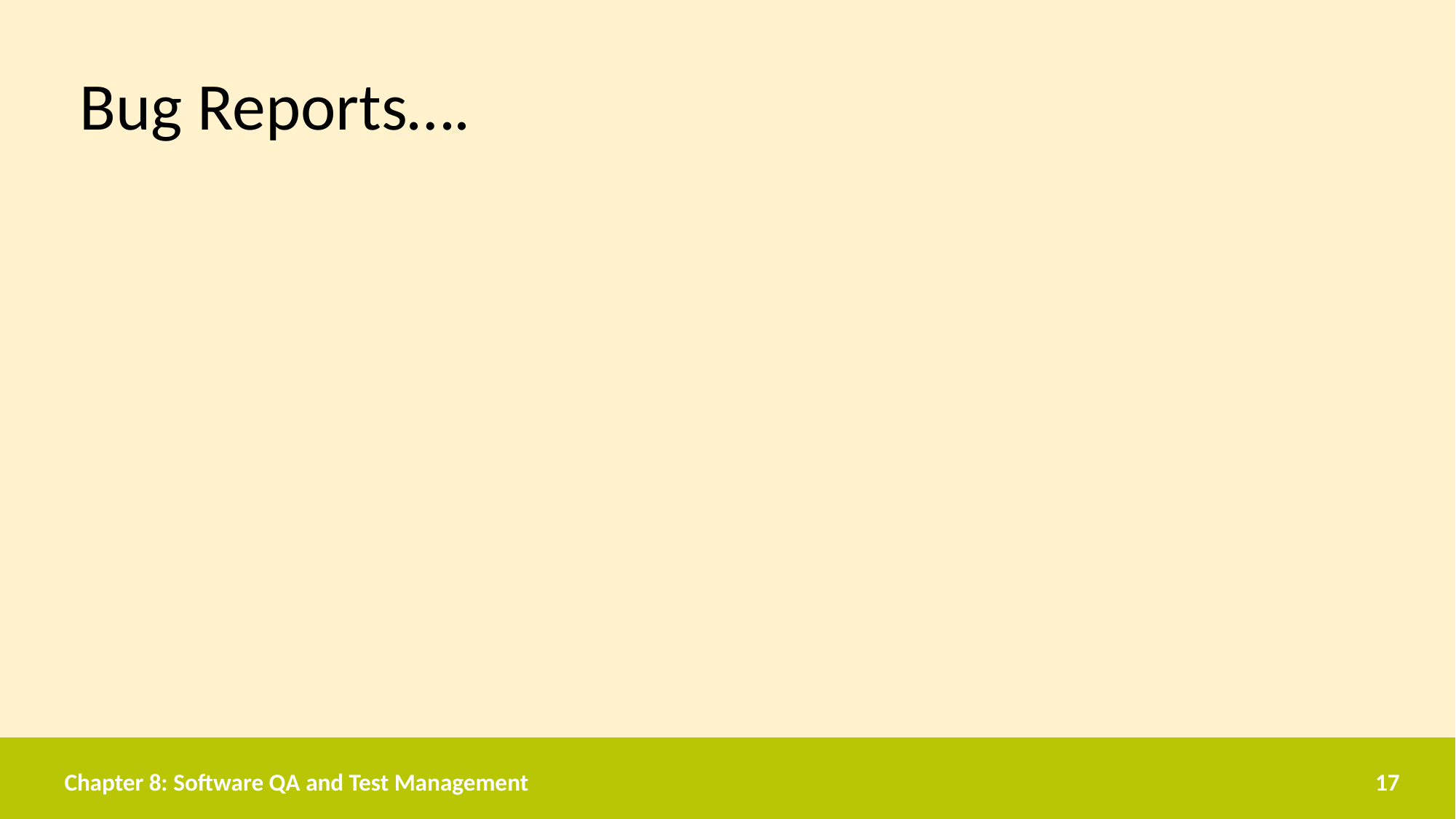

# Bug Reports….

Chapter 8: Software QA and Test Management
17